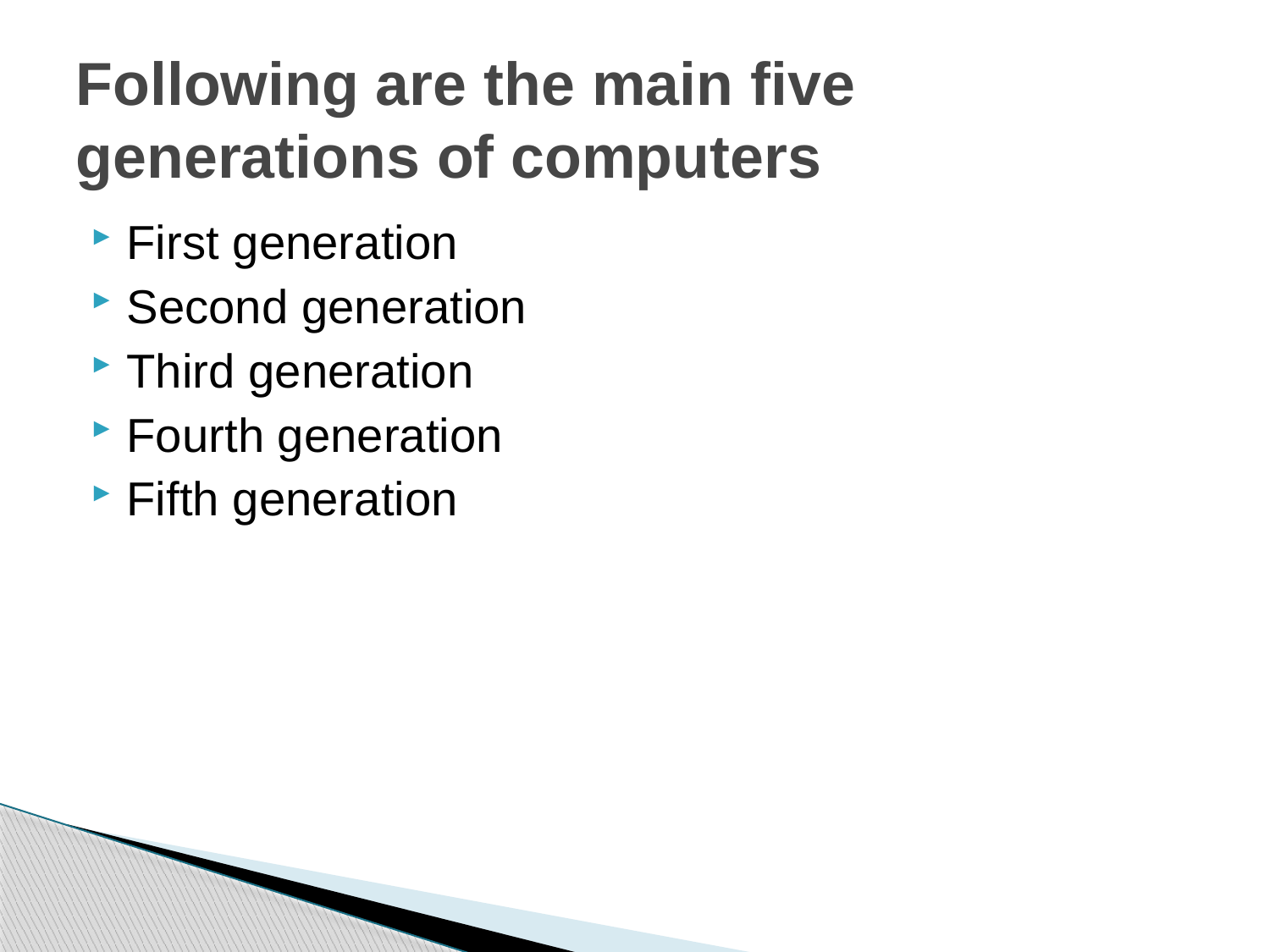

# Following are the main five generations of computers
First generation
Second generation
Third generation
Fourth generation
Fifth generation